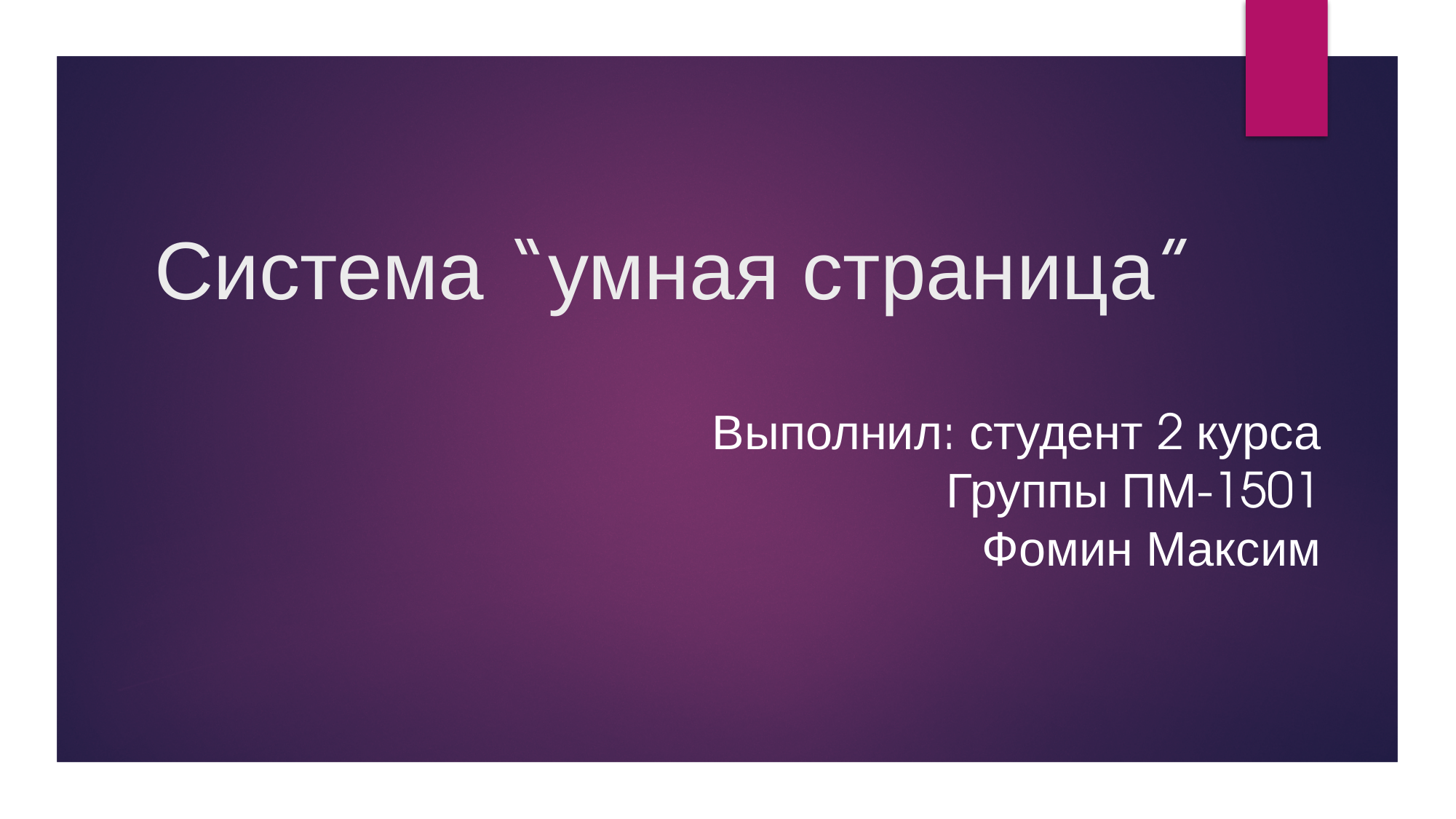

# Система “умная страница”
Выполнил: студент 2 курса
Группы ПМ-1501
Фомин Максим